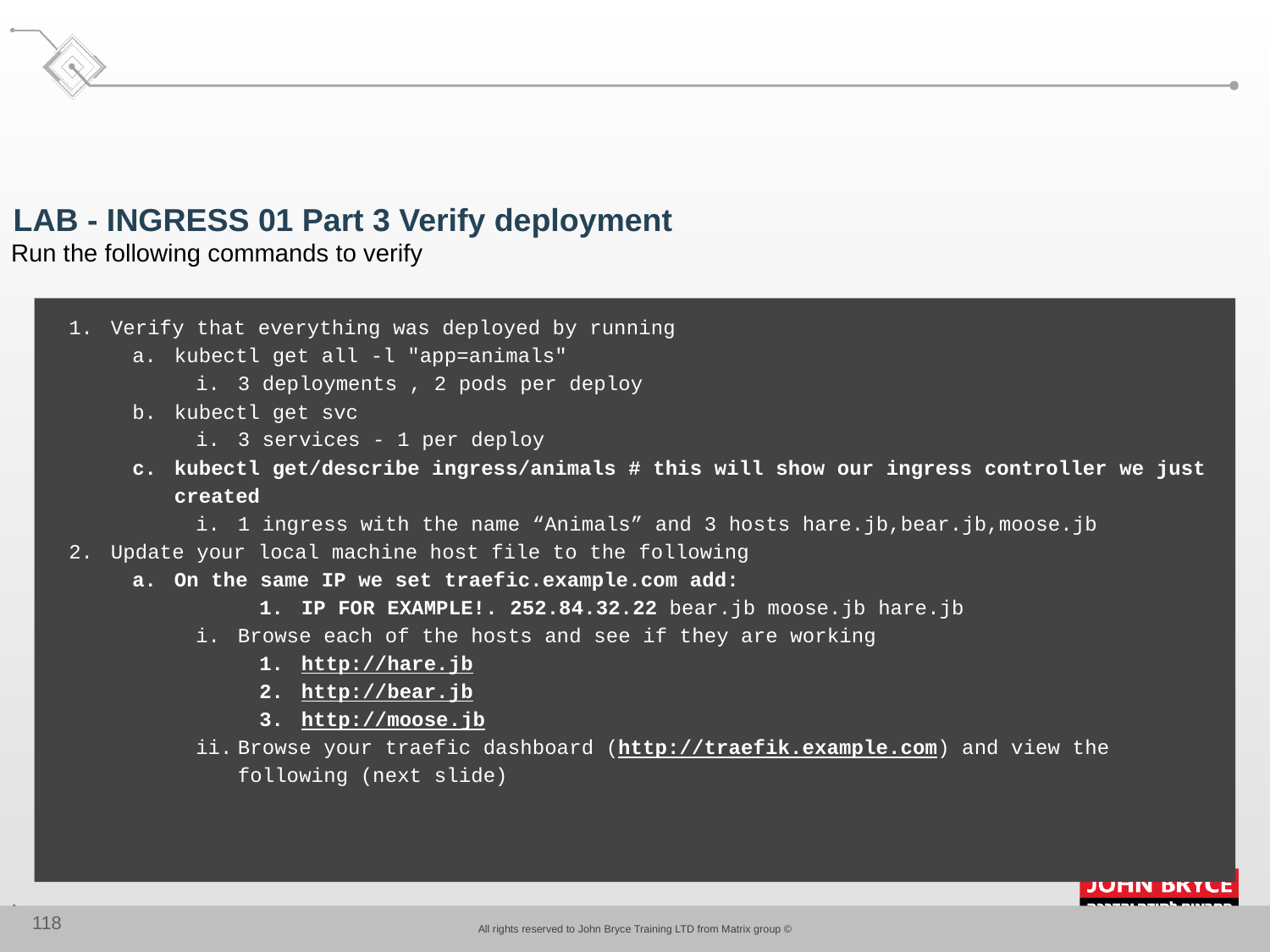

LAB - INGRESS 01 Part 3 Verify deployment
Run the following commands to verify
Verify that everything was deployed by running
kubectl get all -l "app=animals"
3 deployments , 2 pods per deploy
kubectl get svc
3 services - 1 per deploy
kubectl get/describe ingress/animals # this will show our ingress controller we just created
1 ingress with the name “Animals” and 3 hosts hare.jb,bear.jb,moose.jb
Update your local machine host file to the following
On the same IP we set traefic.example.com add:
IP FOR EXAMPLE!. 252.84.32.22 bear.jb moose.jb hare.jb
Browse each of the hosts and see if they are working
http://hare.jb
http://bear.jb
http://moose.jb
Browse your traefic dashboard (http://traefik.example.com) and view the following (next slide)